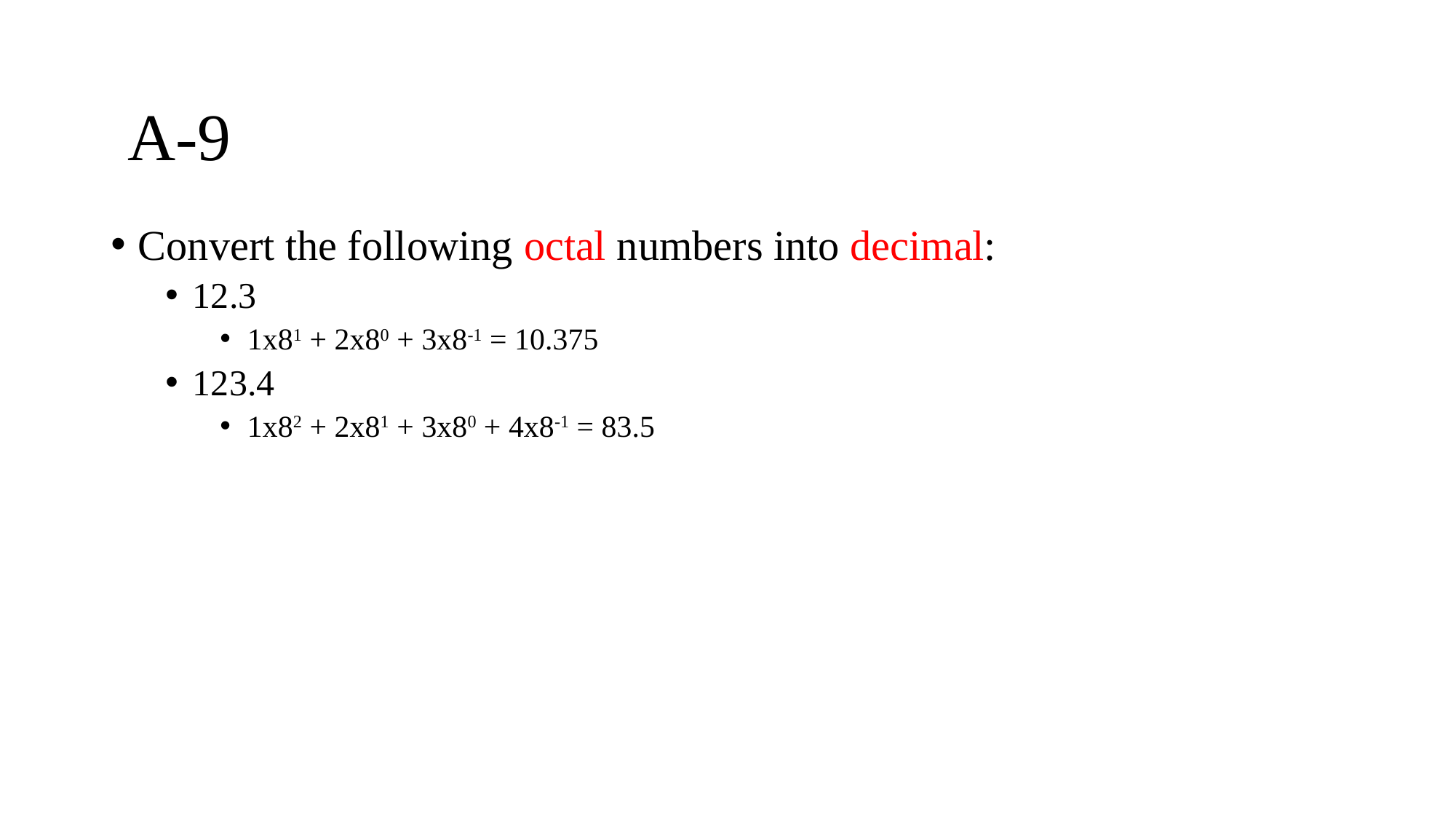

# A-9
Convert the following octal numbers into decimal:
12.3
1x81 + 2x80 + 3x8-1 = 10.375
123.4
1x82 + 2x81 + 3x80 + 4x8-1 = 83.5